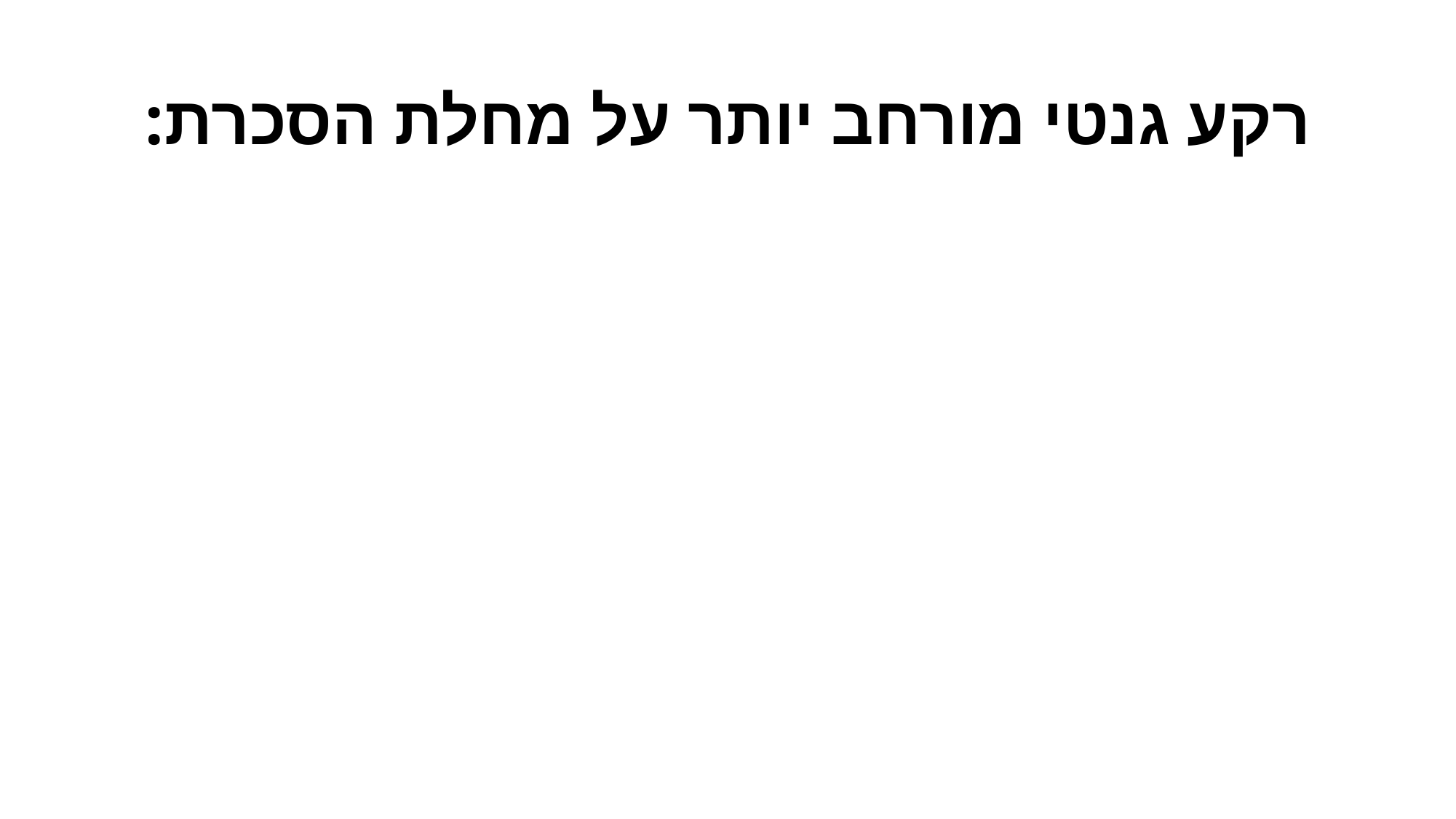

# רקע גנטי מורחב יותר על מחלת הסכרת: